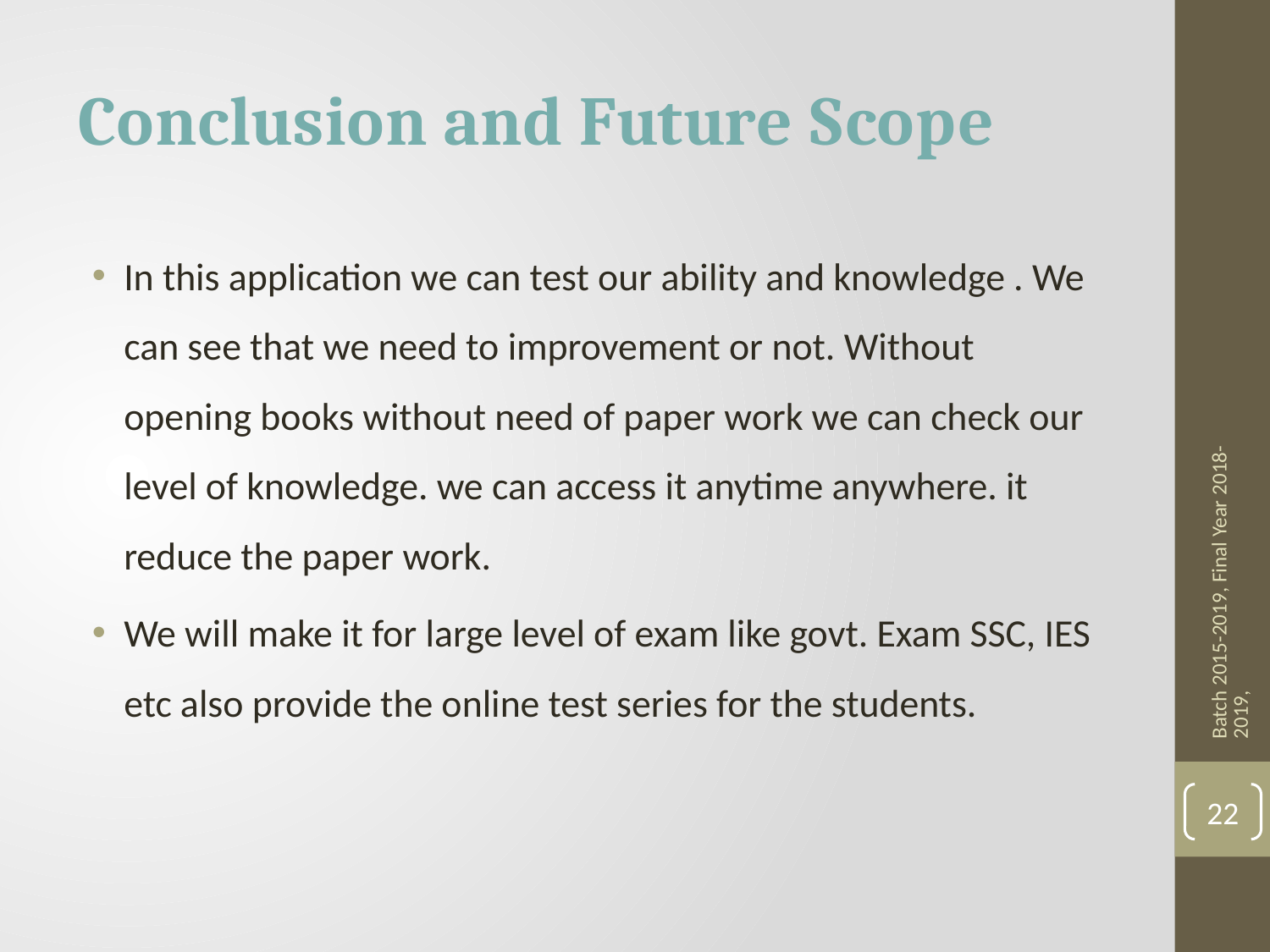

# Conclusion and Future Scope
In this application we can test our ability and knowledge . We can see that we need to improvement or not. Without opening books without need of paper work we can check our level of knowledge. we can access it anytime anywhere. it reduce the paper work.
We will make it for large level of exam like govt. Exam SSC, IES etc also provide the online test series for the students.
Batch 2015-2019, Final Year 2018-2019,
22